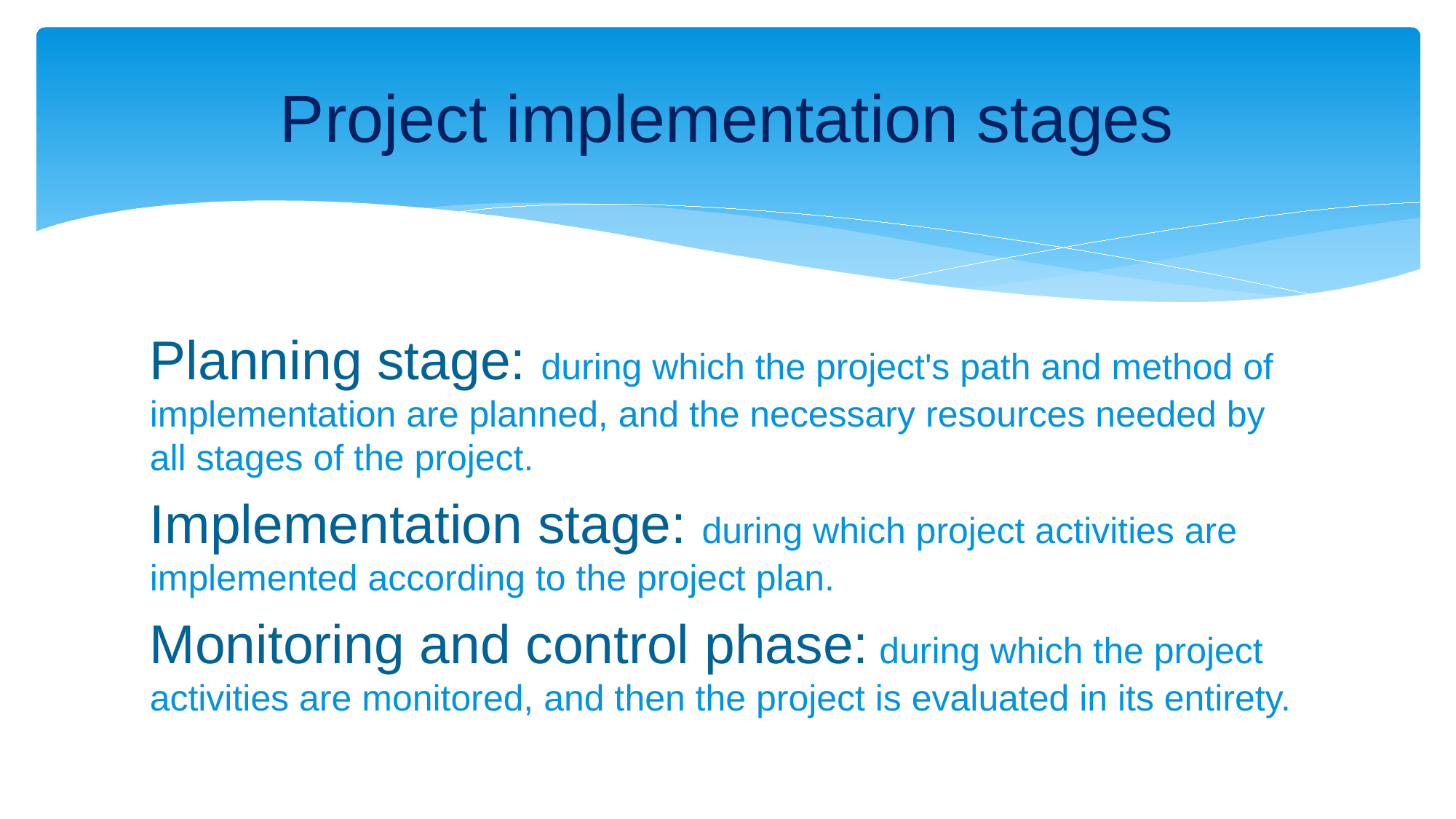

# Project implementation stages
Planning stage: during which the project's path and method of implementation are planned, and the necessary resources needed by all stages of the project.
Implementation stage: during which project activities are implemented according to the project plan.
Monitoring and control phase: during which the project activities are monitored, and then the project is evaluated in its entirety.